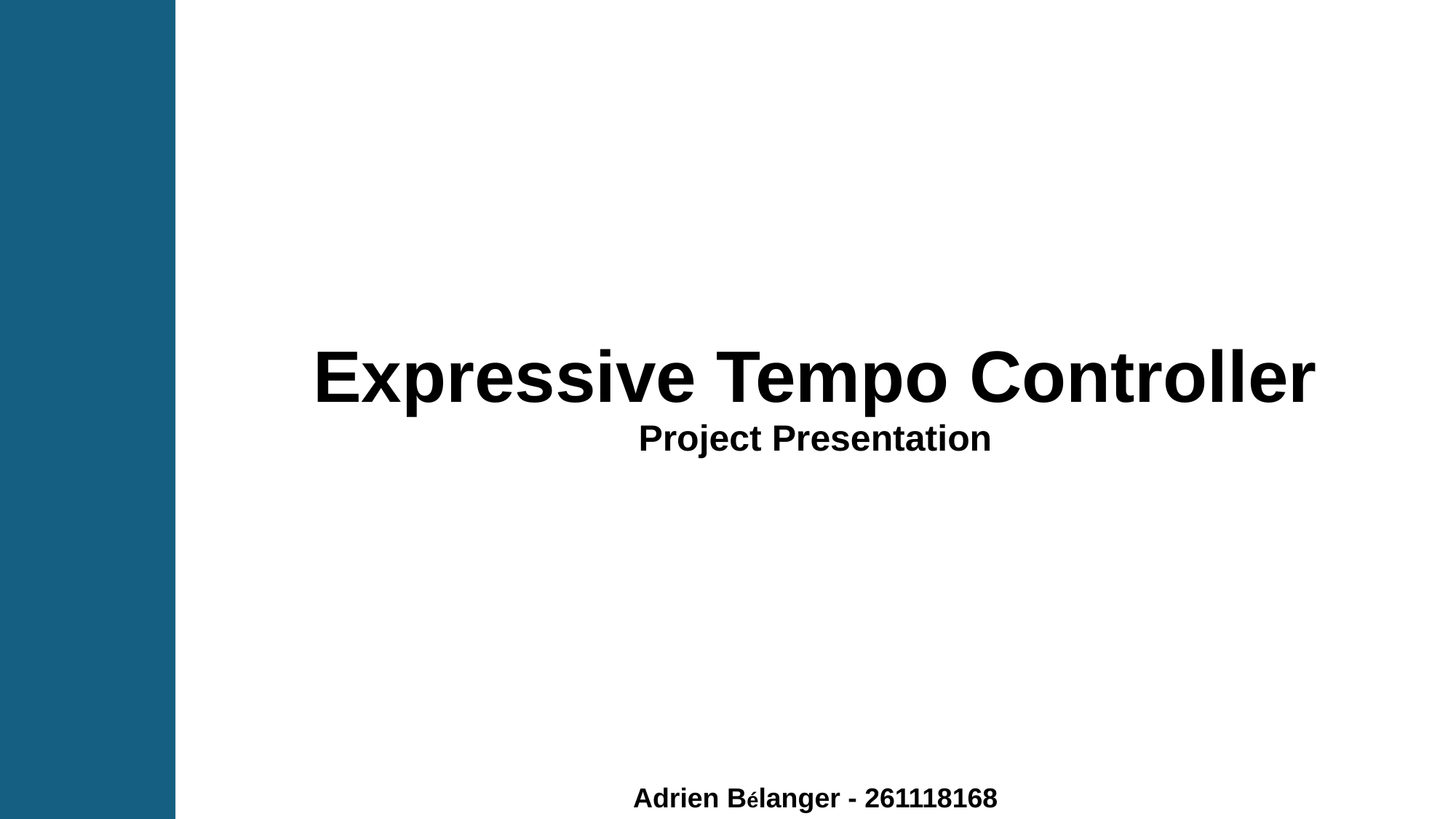

Expressive Tempo Controller
Project Presentation
Adrien Bélanger - 261118168